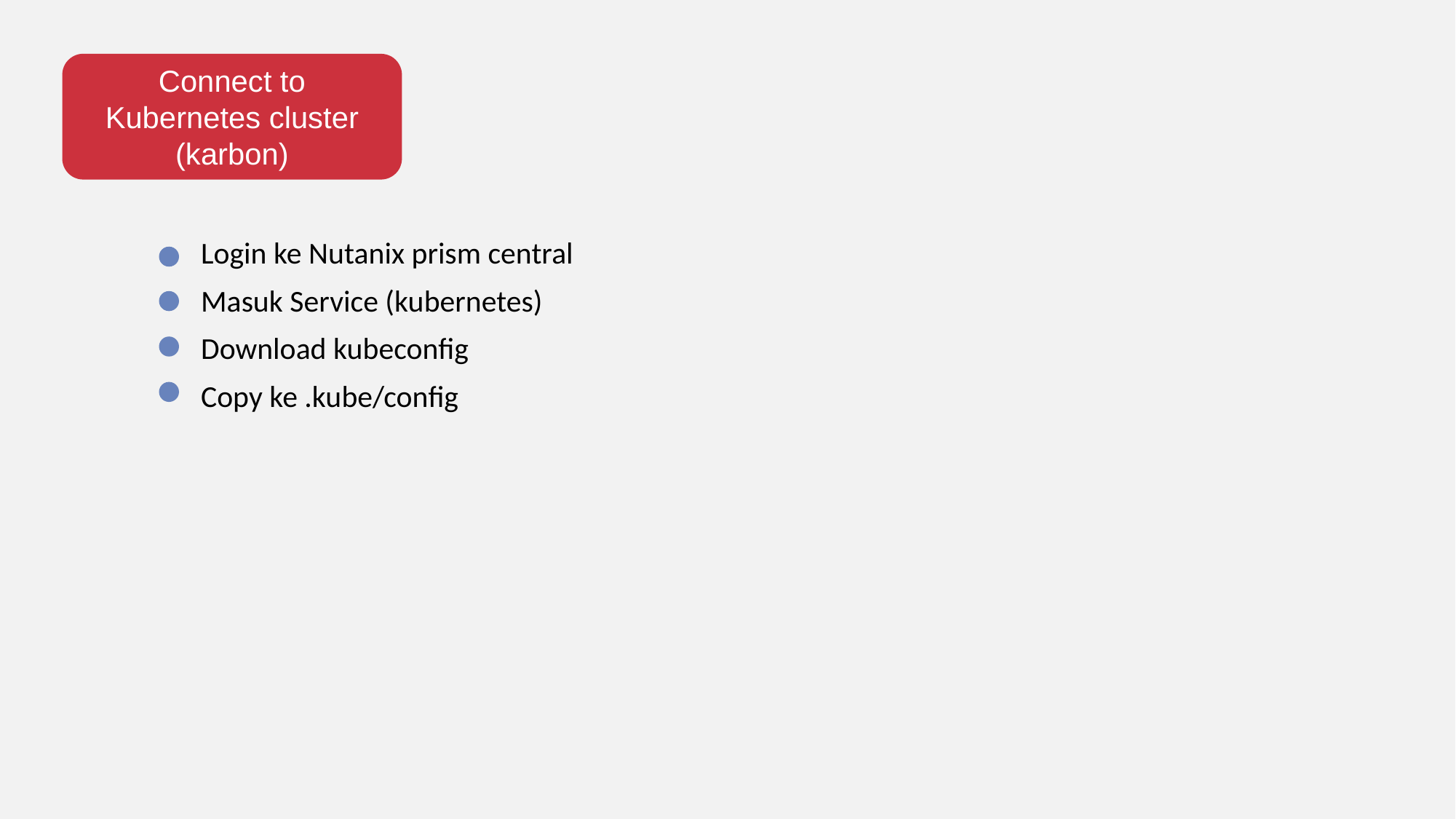

Connect to Kubernetes cluster (karbon)
Login ke Nutanix prism central
Masuk Service (kubernetes)
Download kubeconfig
Copy ke .kube/config